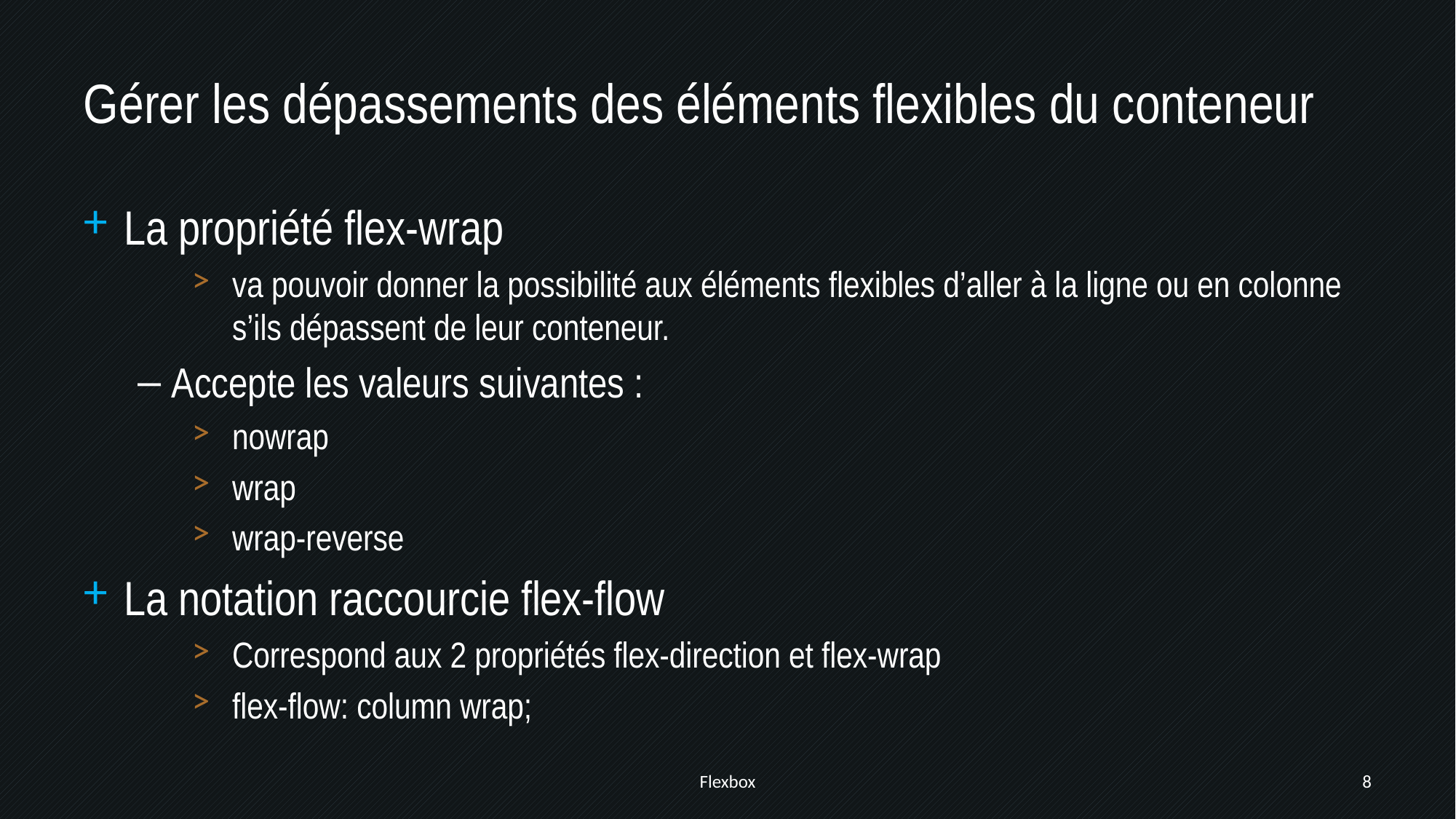

# Gérer les dépassements des éléments flexibles du conteneur
La propriété flex-wrap
va pouvoir donner la possibilité aux éléments flexibles d’aller à la ligne ou en colonne s’ils dépassent de leur conteneur.
Accepte les valeurs suivantes :
nowrap
wrap
wrap-reverse
La notation raccourcie flex-flow
Correspond aux 2 propriétés flex-direction et flex-wrap
flex-flow: column wrap;

Flexbox
8